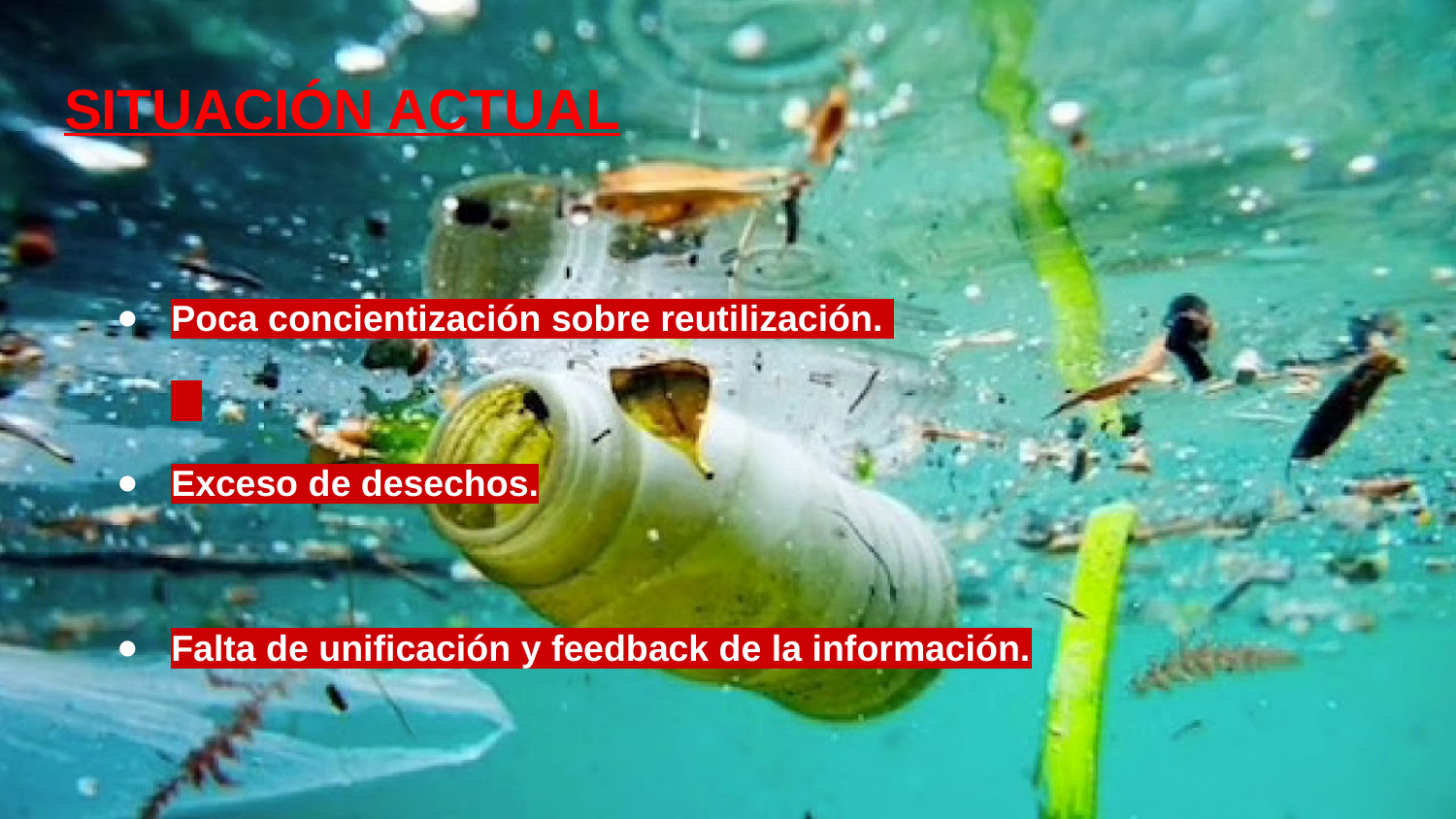

# SITUACIÓN ACTUAL

Poca concientización sobre reutilización.

Exceso de desechos.

Falta de unificación y feedback de la información.